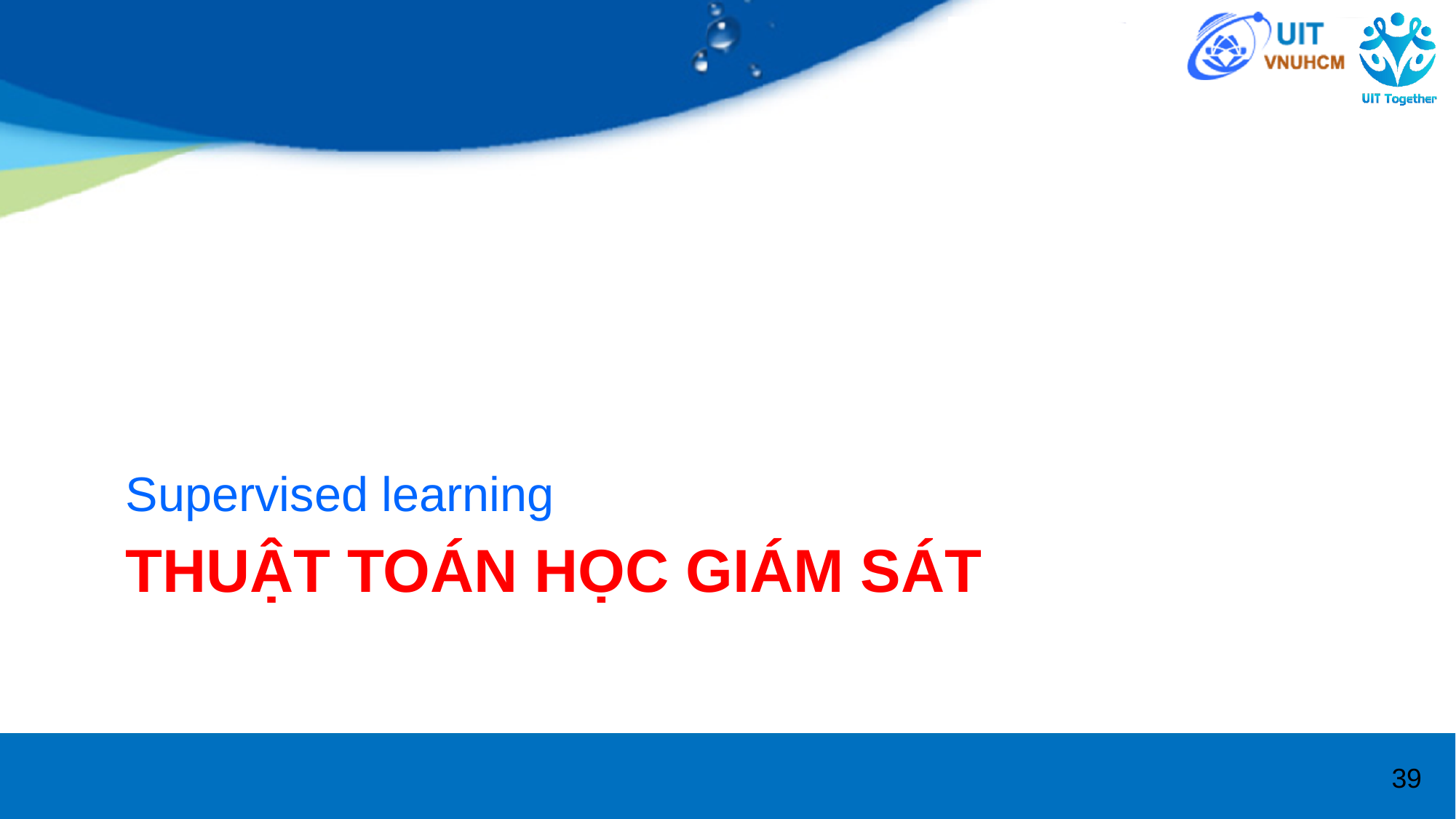

Supervised learning
# THUẬT TOÁN HỌC GIÁM SÁT